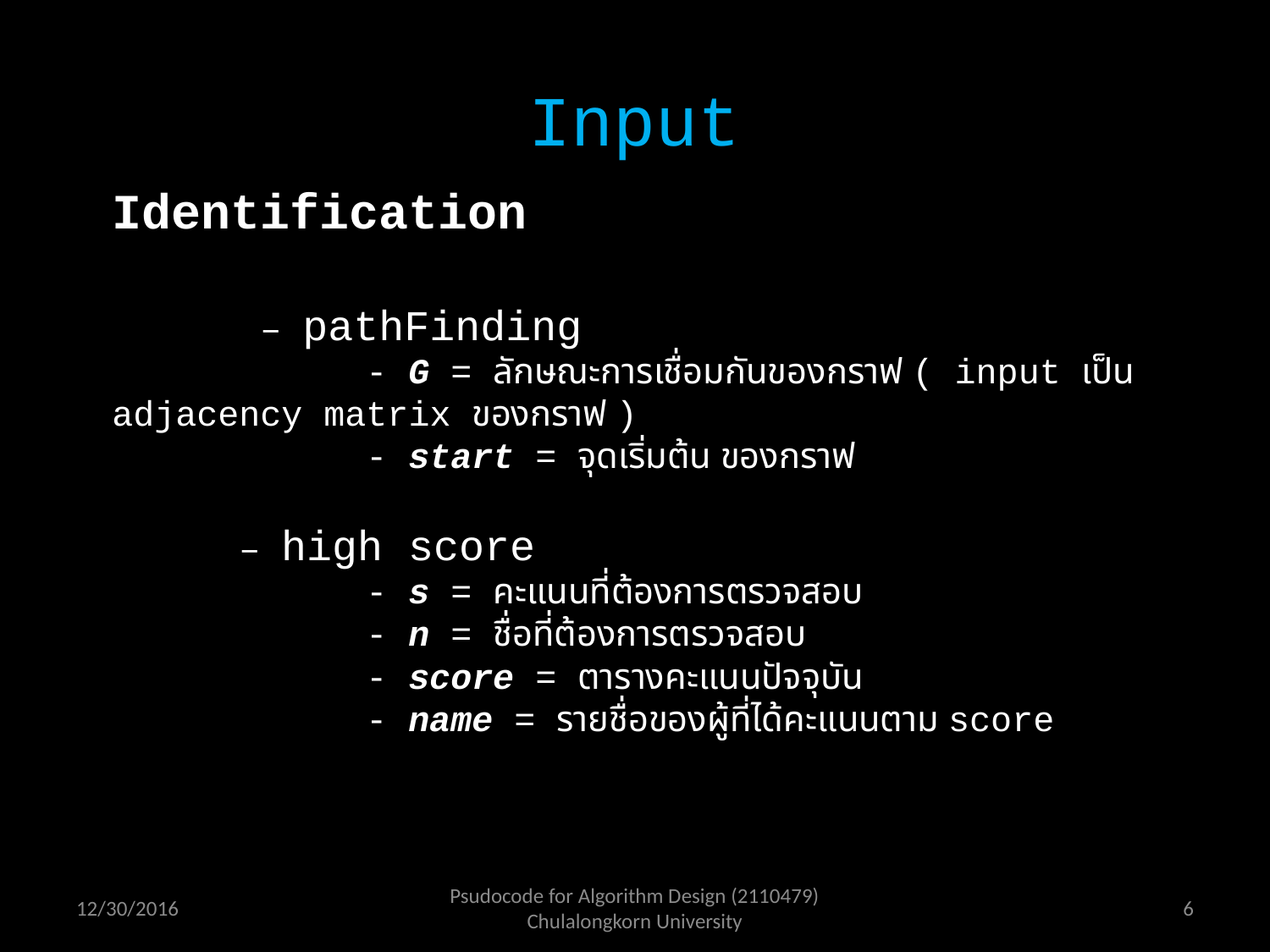

# Input
Identification

	 – pathFinding
		- G = ลักษณะการเชื่อมกันของกราฟ ( input เป็น adjacency matrix ของกราฟ )
		- start = จุดเริ่มต้น ของกราฟ

	– high score
		- s = คะแนนที่ต้องการตรวจสอบ
		- n = ชื่อที่ต้องการตรวจสอบ
		- score = ตารางคะแนนปัจจุบัน
		- name = รายชื่อของผู้ที่ได้คะแนนตาม score

12/30/2016
Psudocode for Algorithm Design (2110479) Chulalongkorn University
6